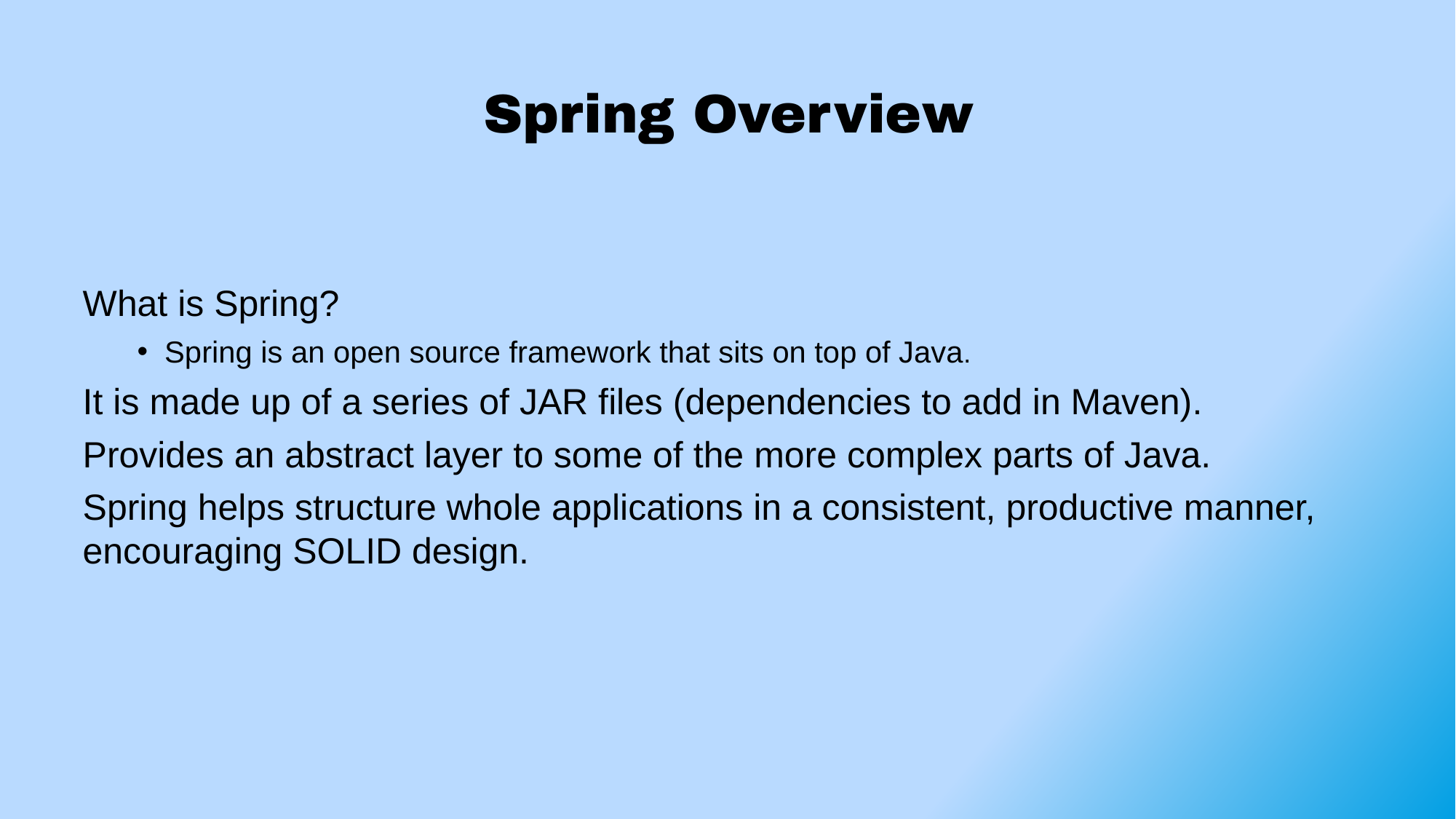

# Spring Overview
What is Spring?
Spring is an open source framework that sits on top of Java.
It is made up of a series of JAR files (dependencies to add in Maven).
Provides an abstract layer to some of the more complex parts of Java.
Spring helps structure whole applications in a consistent, productive manner, encouraging SOLID design.